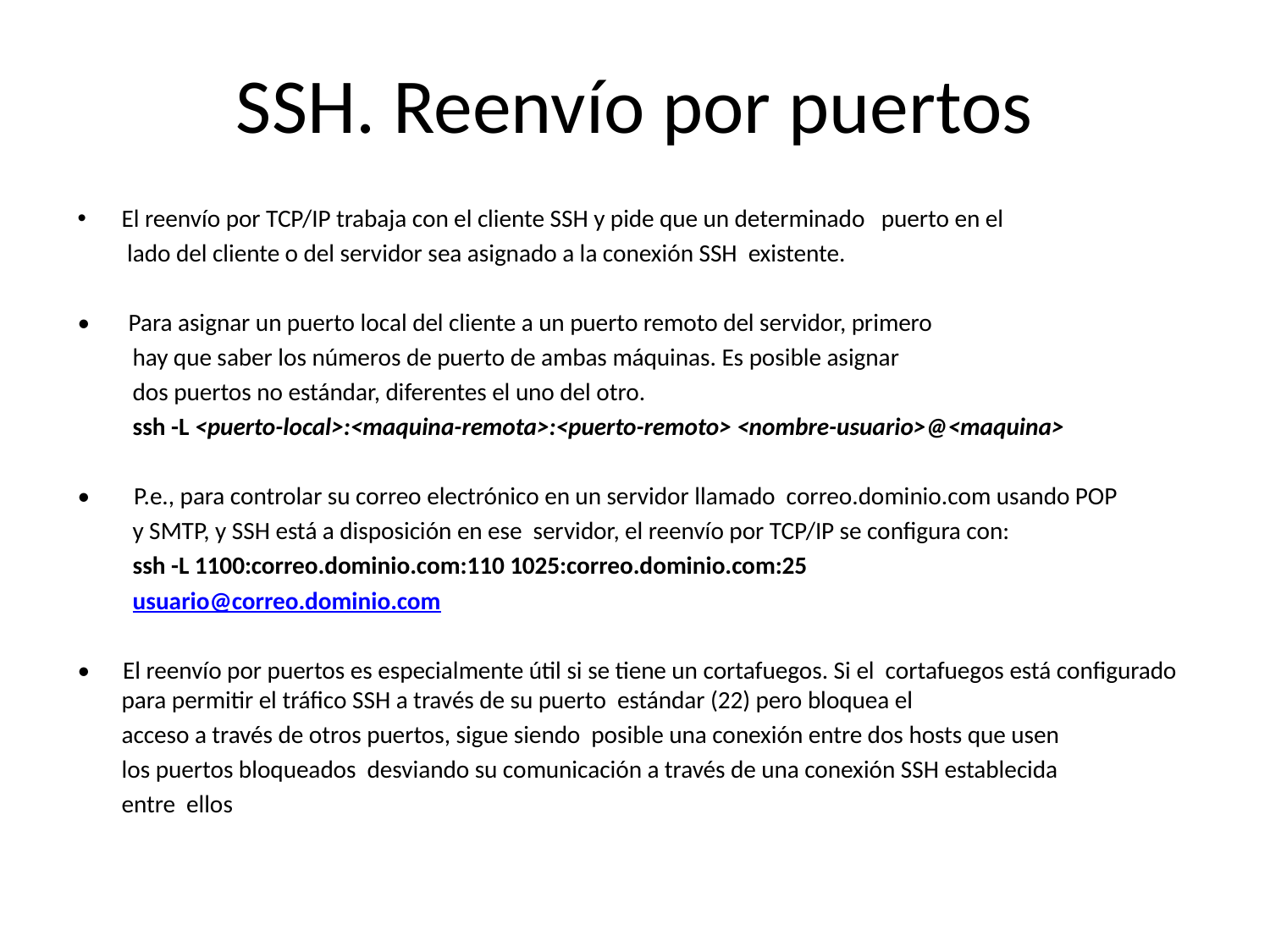

# SSH. Reenvío por puertos
El reenvío por TCP/IP trabaja con el cliente SSH y pide que un determinado   puerto en el
         lado del cliente o del servidor sea asignado a la conexión SSH  existente.

•       Para asignar un puerto local del cliente a un puerto remoto del servidor, primero
          hay que saber los números de puerto de ambas máquinas. Es posible asignar
          dos puertos no estándar, diferentes el uno del otro.
          ssh -L <puerto-local>:<maquina-remota>:<puerto-remoto> <nombre-usuario>@<maquina>

•        P.e., para controlar su correo electrónico en un servidor llamado  correo.dominio.com usando POP
          y SMTP, y SSH está a disposición en ese  servidor, el reenvío por TCP/IP se configura con:
          ssh -L 1100:correo.dominio.com:110 1025:correo.dominio.com:25
          usuario@correo.dominio.com

•      El reenvío por puertos es especialmente útil si se tiene un cortafuegos. Si el  cortafuegos está configurado para permitir el tráfico SSH a través de su puerto  estándar (22) pero bloquea el
        acceso a través de otros puertos, sigue siendo  posible una conexión entre dos hosts que usen
        los puertos bloqueados  desviando su comunicación a través de una conexión SSH establecida
        entre  ellos